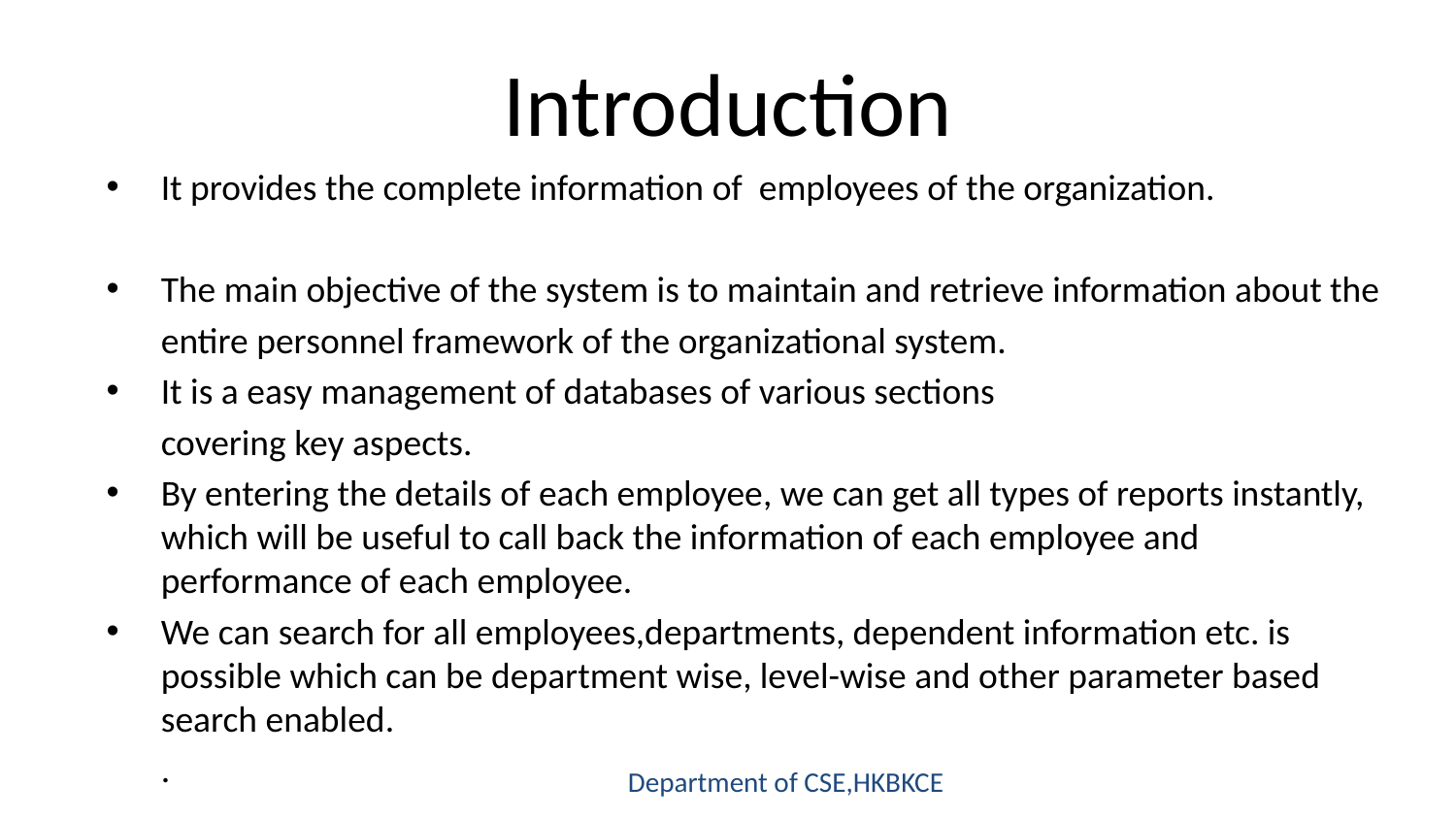

# Introduction
It provides the complete information of  employees of the organization.

The main objective of the system is to maintain and retrieve information about the
entire personnel framework of the organizational system.
It is a easy management of databases of various sections
covering key aspects.
By entering the details of each employee, we can get all types of reports instantly, which will be useful to call back the information of each employee and  performance of each employee.
We can search for all employees,departments, dependent information etc. is possible which can be department wise, level-wise and other parameter based search enabled.
.

Department of CSE,HKBKCE